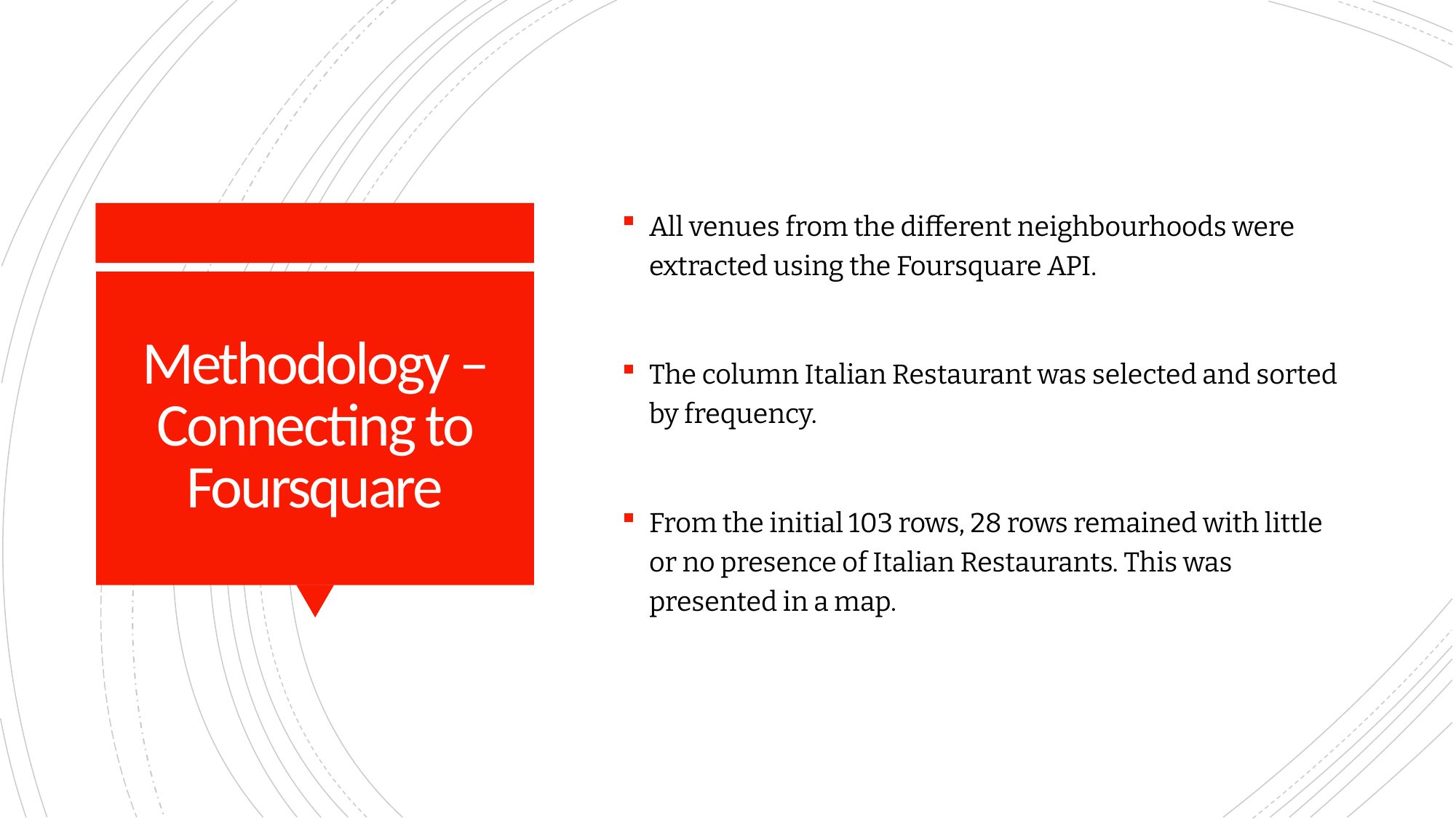

All venues from the different neighbourhoods were extracted using the Foursquare API.

The column Italian Restaurant was selected and sorted by frequency.

From the initial 103 rows, 28 rows remained with little or no presence of Italian Restaurants. This was presented in a map.
# Methodology – Connecting to Foursquare